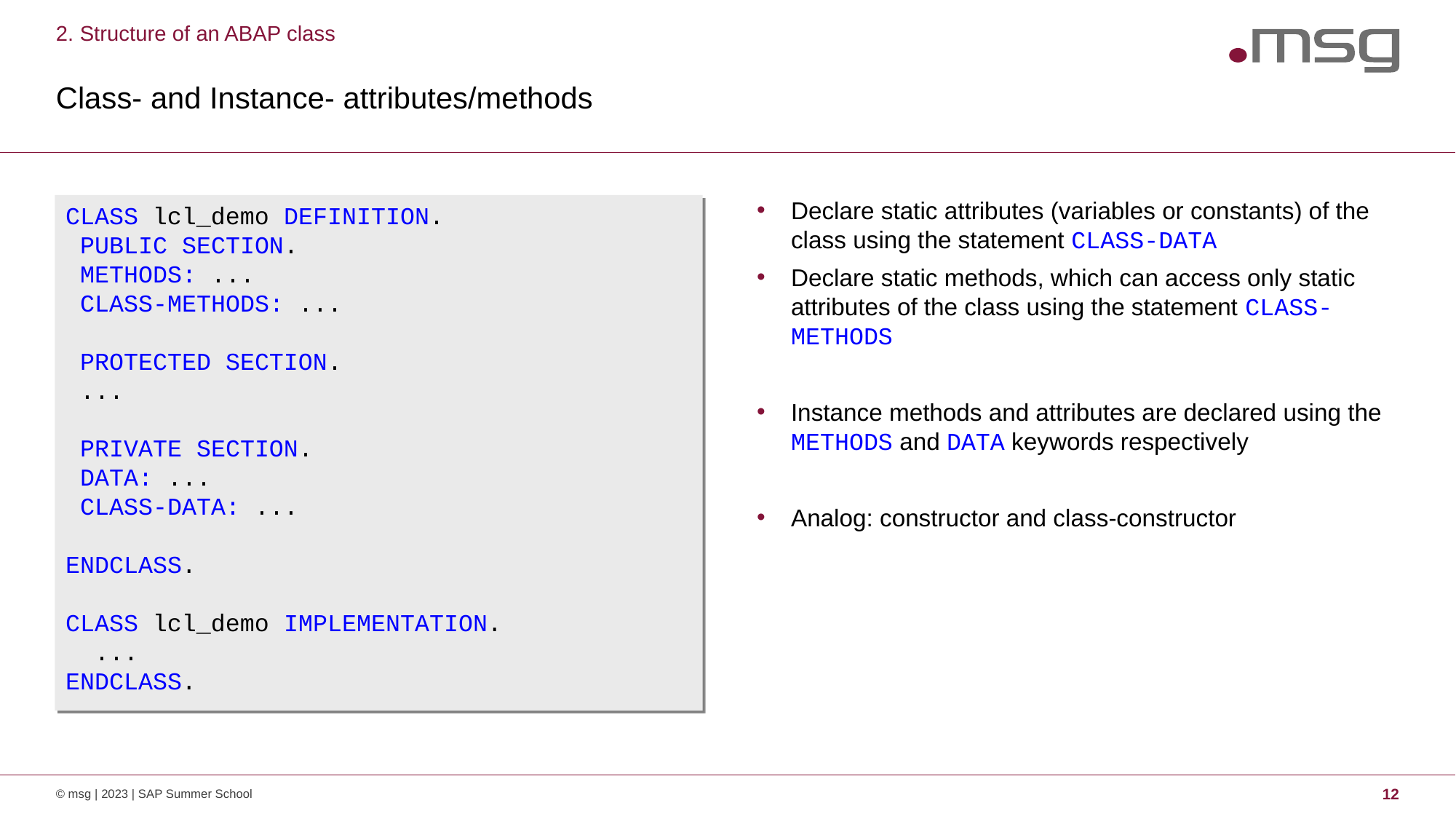

2. Structure of an ABAP class
# Class- and Instance- attributes/methods
CLASS lcl_demo DEFINITION.
 PUBLIC SECTION.
 METHODS: ...
 CLASS-METHODS: ...

 PROTECTED SECTION.
 ...

 PRIVATE SECTION.
 DATA: ...
 CLASS-DATA: ...

ENDCLASS.

CLASS lcl_demo IMPLEMENTATION.
  ...
ENDCLASS.
Declare static attributes (variables or constants) of the class using the statement CLASS-DATA
Declare static methods, which can access only static attributes of the class using the statement CLASS-METHODS

Instance methods and attributes are declared using the METHODS and DATA keywords respectively

Analog: constructor and class-constructor

© msg | 2023 | SAP Summer School

12